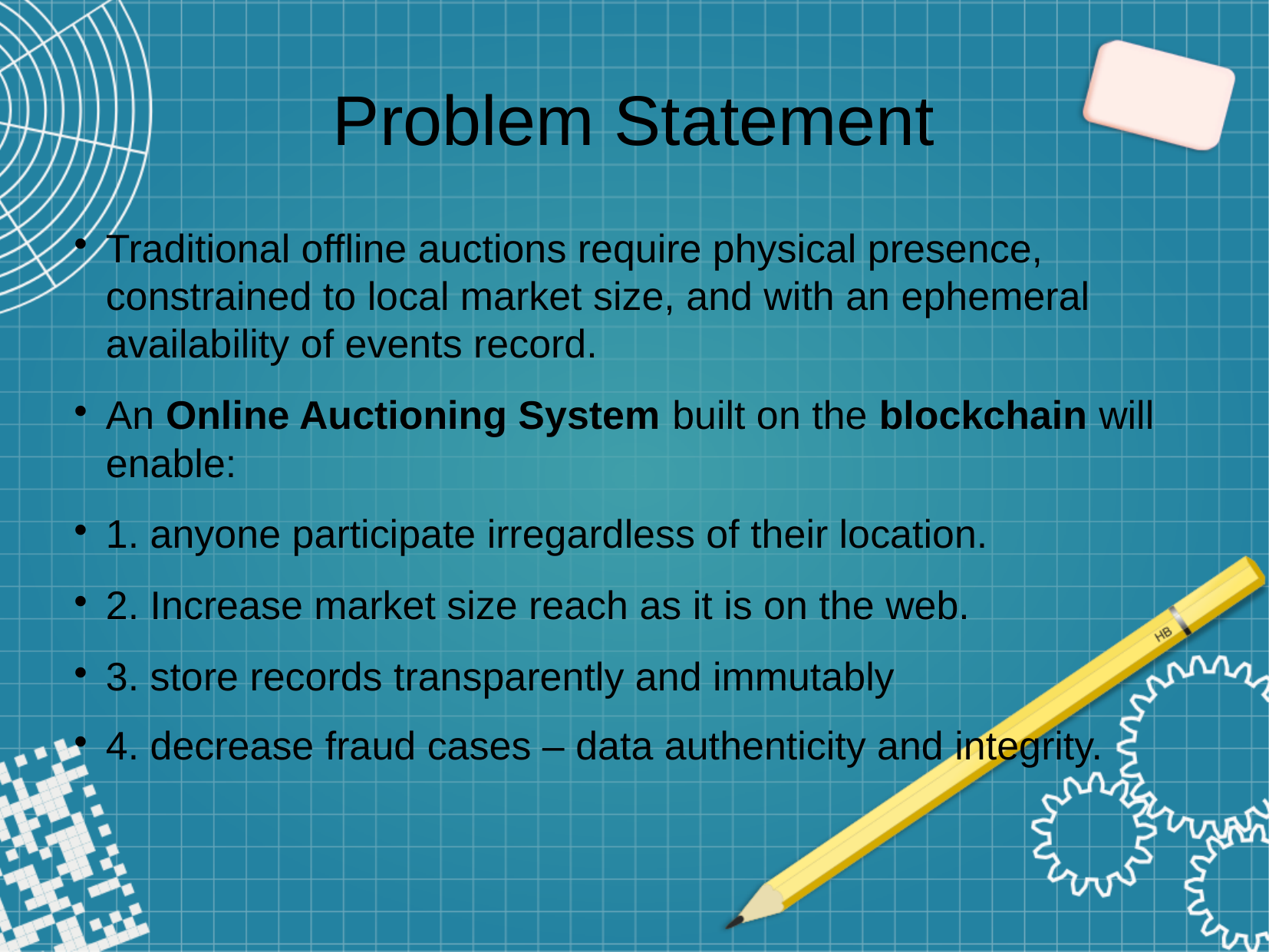

Problem Statement
Traditional offline auctions require physical presence, constrained to local market size, and with an ephemeral availability of events record.
An Online Auctioning System built on the blockchain will enable:
1. anyone participate irregardless of their location.
2. Increase market size reach as it is on the web.
3. store records transparently and immutably
4. decrease fraud cases – data authenticity and integrity.